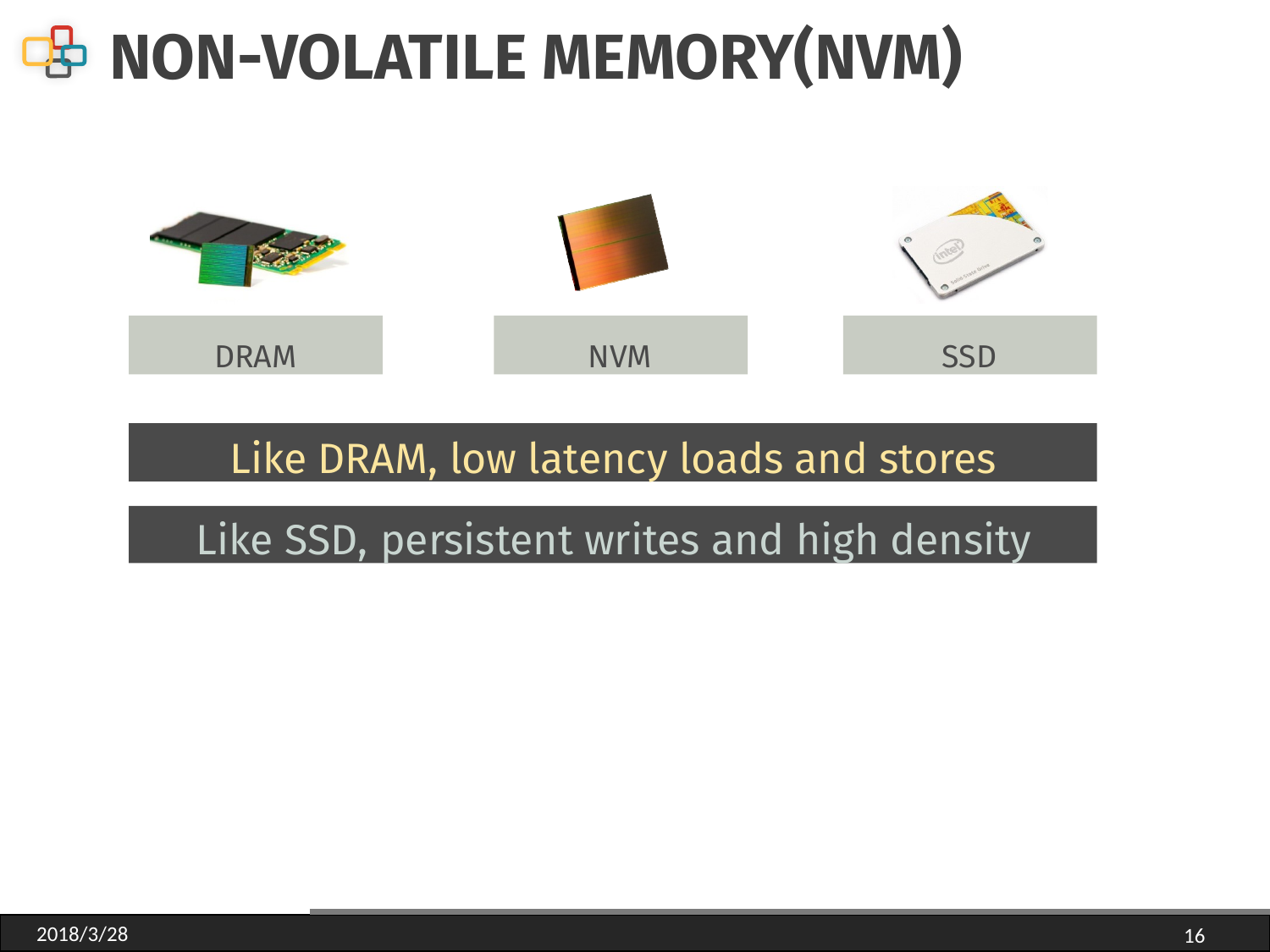

# NON-VOLATILE MEMORY(NVM)

DRAM
NVM
SSD
Like DRAM, low latency loads and stores
Like SSD, persistent writes and high density
2018/3/28
16